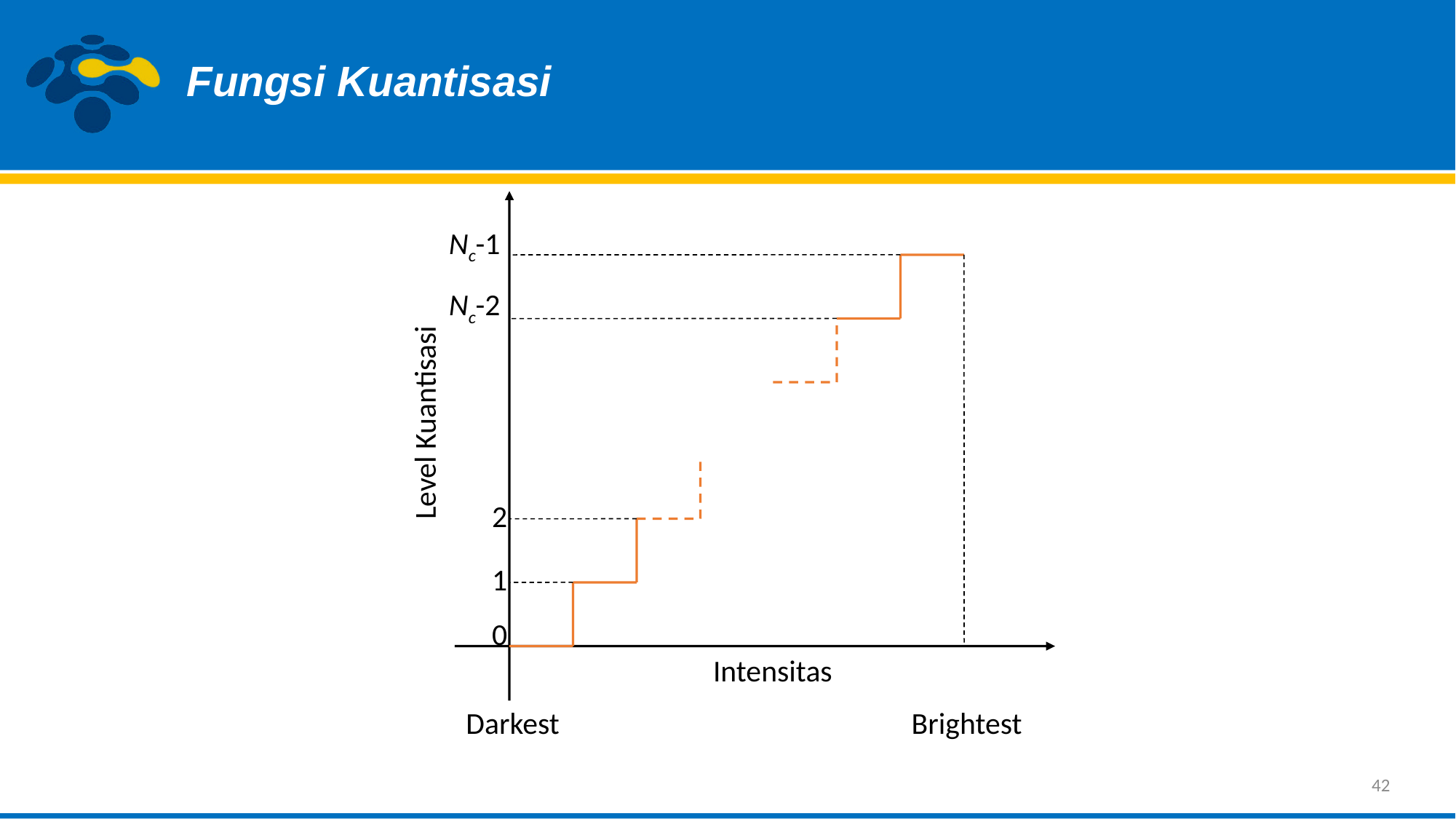

Fungsi Kuantisasi

Nc-1

Nc-2

Level Kuantisasi

2

1

0

Intensitas
Darkest
Brightest
42